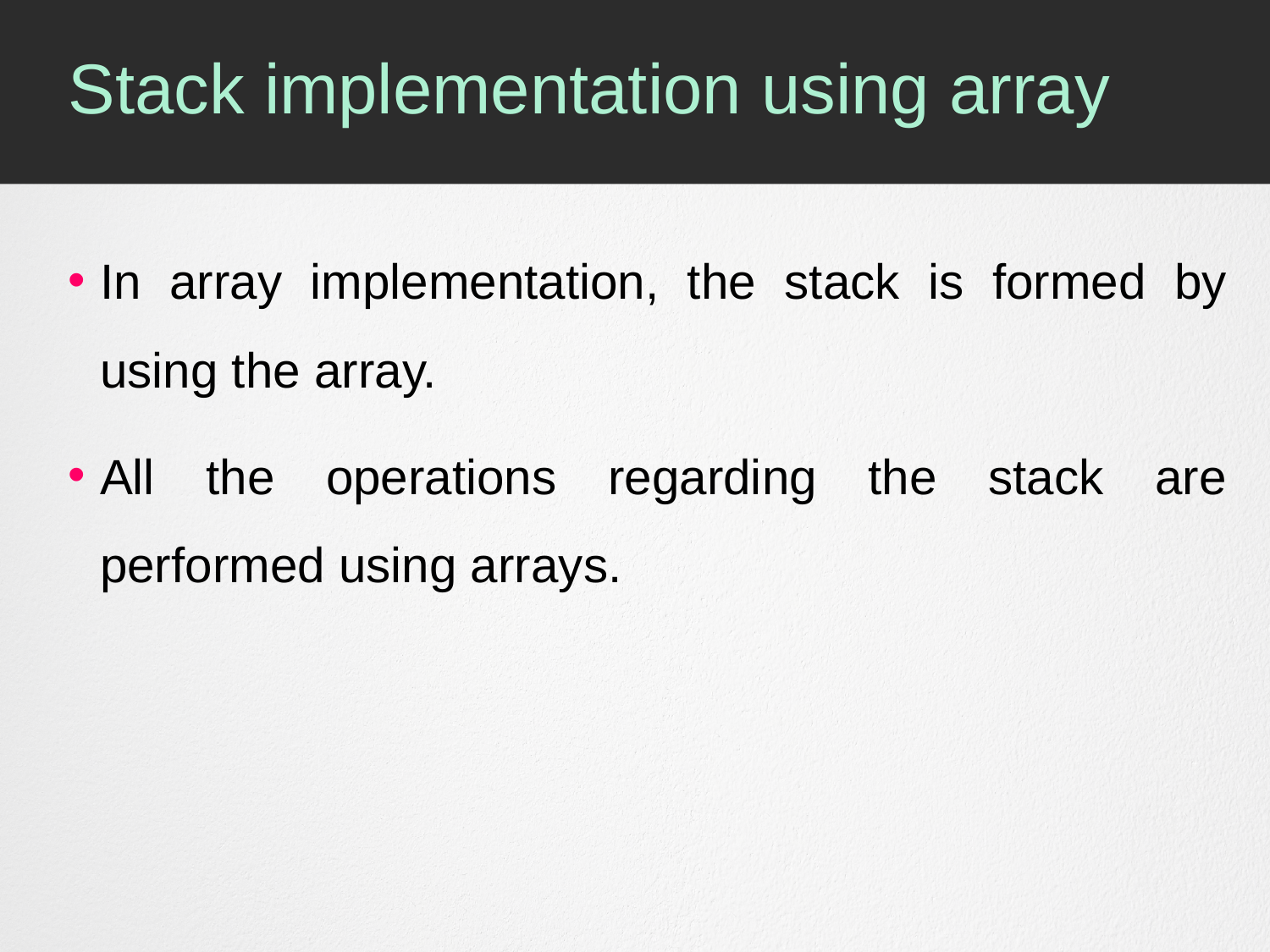

# Stack implementation using array
In array implementation, the stack is formed by using the array.
All the operations regarding the stack are performed using arrays.